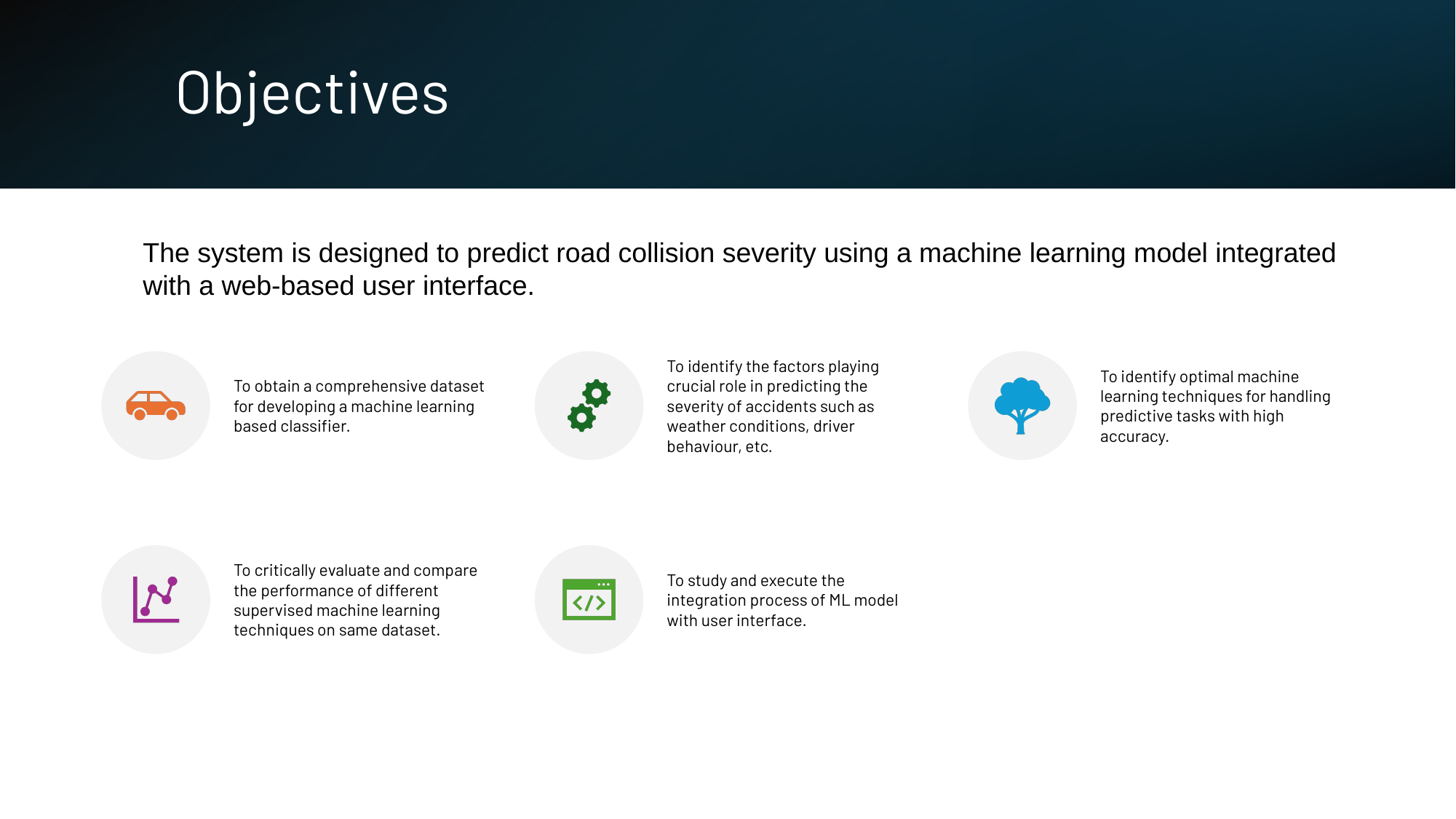

# Objectives
The system is designed to predict road collision severity using a machine learning model integrated with a web-based user interface.
To obtain a comprehensive dataset for developing a machine learning based classifier.
To identify the factors playing crucial role in predicting the severity of accidents such as weather conditions, driver behaviour, etc.
To identify optimal machine learning techniques for handling predictive tasks with high accuracy.
To critically evaluate and compare the performance of different supervised machine learning techniques on same dataset.
To study and execute the integration process of ML model with user interface.